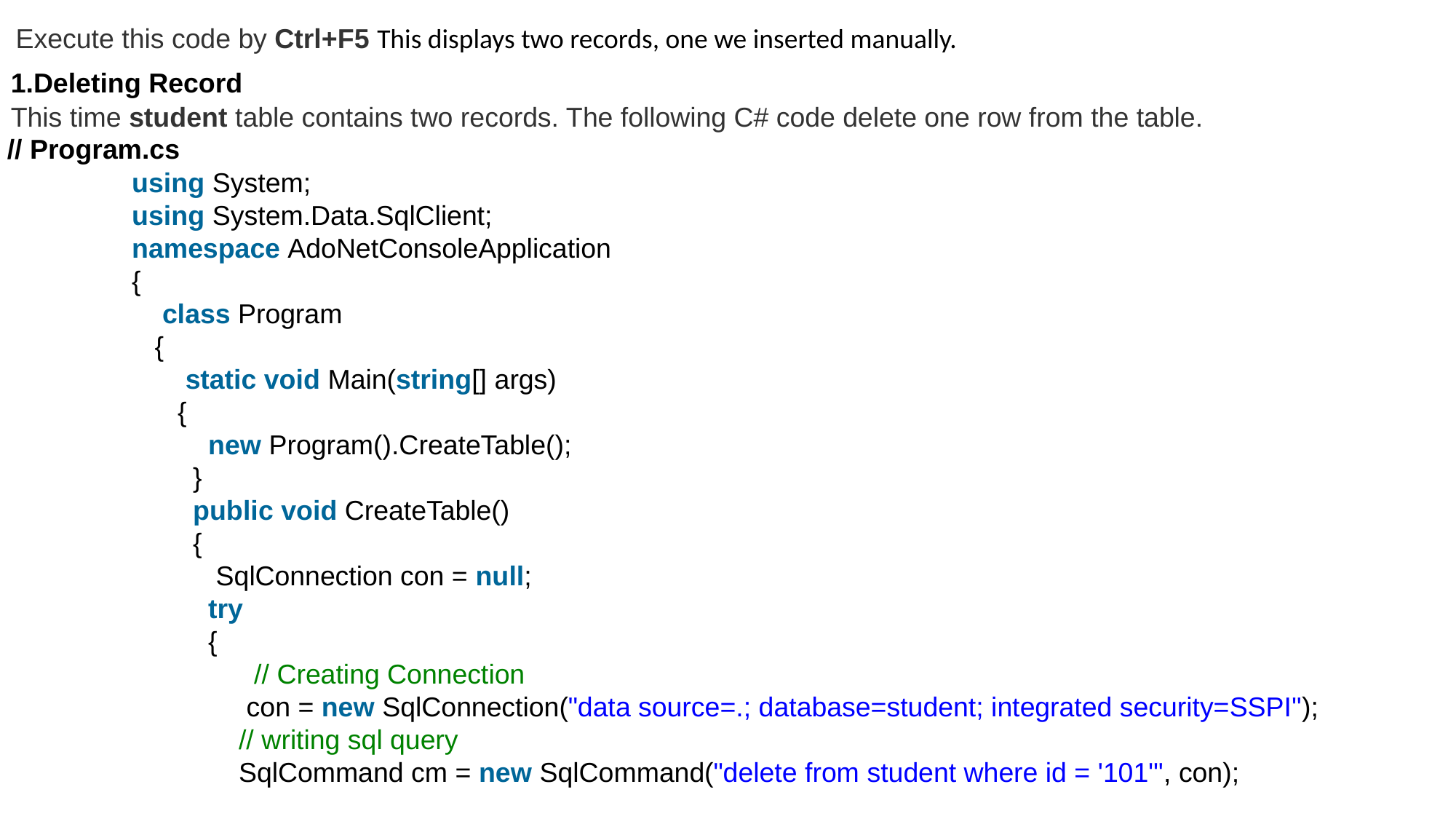

Execute this code by Ctrl+F5 This displays two records, one we inserted manually.
Deleting Record
This time student table contains two records. The following C# code delete one row from the table.
// Program.cs
using System;
using System.Data.SqlClient;
namespace AdoNetConsoleApplication
{
    class Program
   {
       static void Main(string[] args)
      {
          new Program().CreateTable();
        }
        public void CreateTable()
        {
           SqlConnection con = null;
          try
          {
                // Creating Connection
               con = new SqlConnection("data source=.; database=student; integrated security=SSPI");
              // writing sql query
              SqlCommand cm = new SqlCommand("delete from student where id = '101'", con);